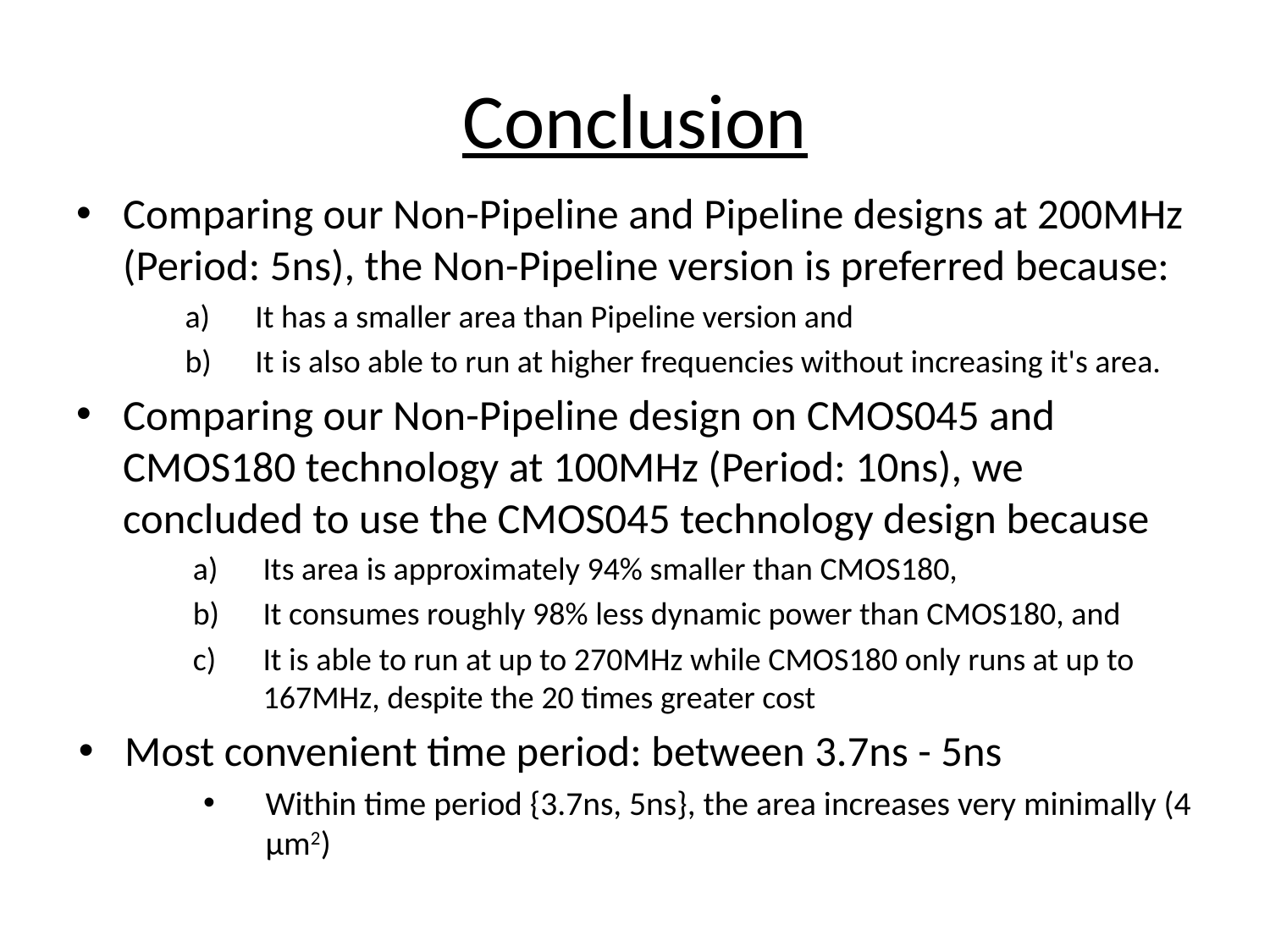

# Conclusion
Comparing our Non-Pipeline and Pipeline designs at 200MHz (Period: 5ns), the Non-Pipeline version is preferred because:
It has a smaller area than Pipeline version and
It is also able to run at higher frequencies without increasing it's area.
Comparing our Non-Pipeline design on CMOS045 and CMOS180 technology at 100MHz (Period: 10ns), we concluded to use the CMOS045 technology design because
Its area is approximately 94% smaller than CMOS180,
It consumes roughly 98% less dynamic power than CMOS180, and
It is able to run at up to 270MHz while CMOS180 only runs at up to 167MHz, despite the 20 times greater cost
Most convenient time period: between 3.7ns - 5ns
Within time period {3.7ns, 5ns}, the area increases very minimally (4 µm2)